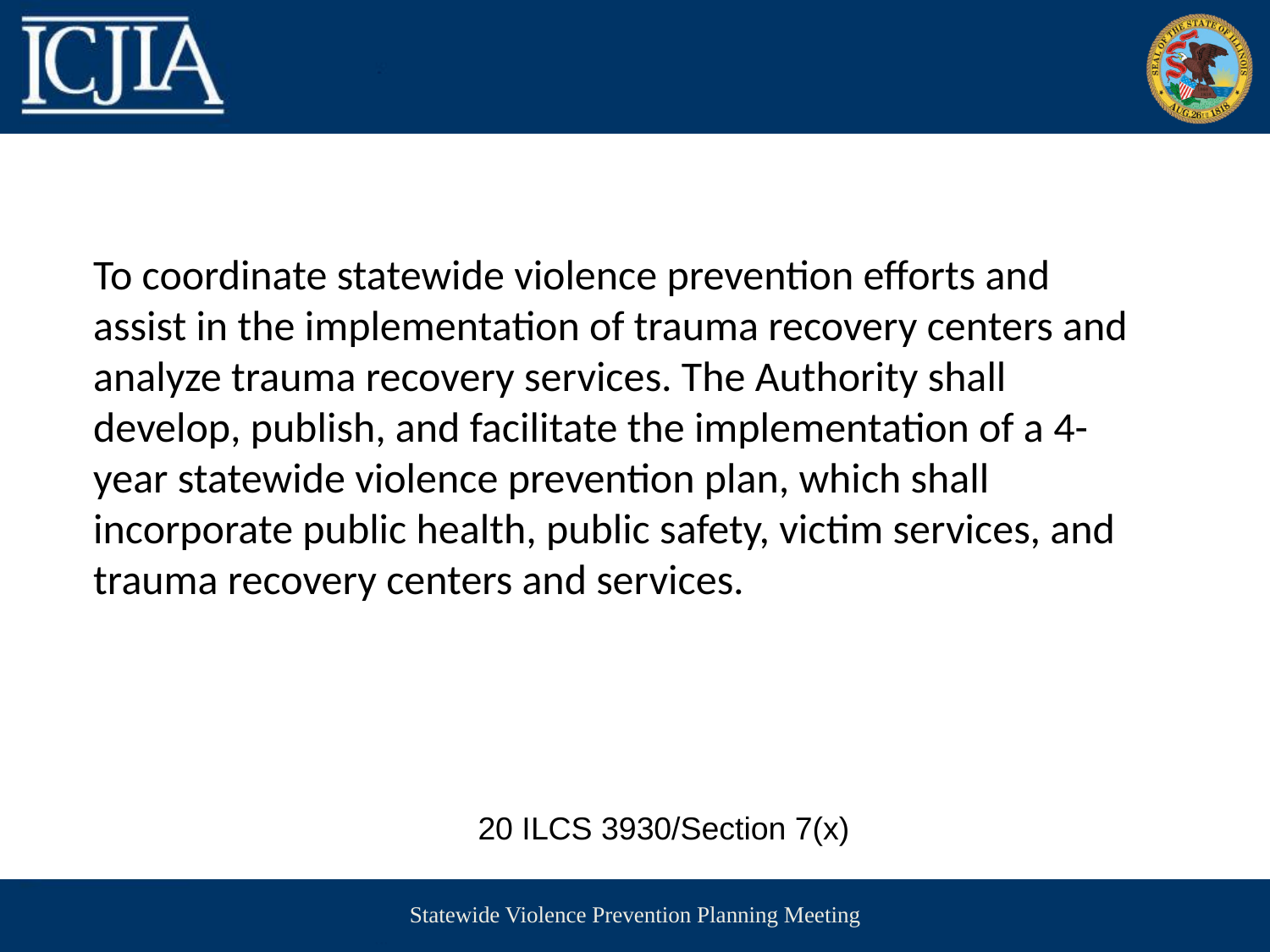

# To coordinate statewide violence prevention efforts and assist in the implementation of trauma recovery centers and analyze trauma recovery services. The Authority shall develop, publish, and facilitate the implementation of a 4-year statewide violence prevention plan, which shall incorporate public health, public safety, victim services, and trauma recovery centers and services.
20 ILCS 3930/Section 7(x)
Statewide Violence Prevention Planning Meeting